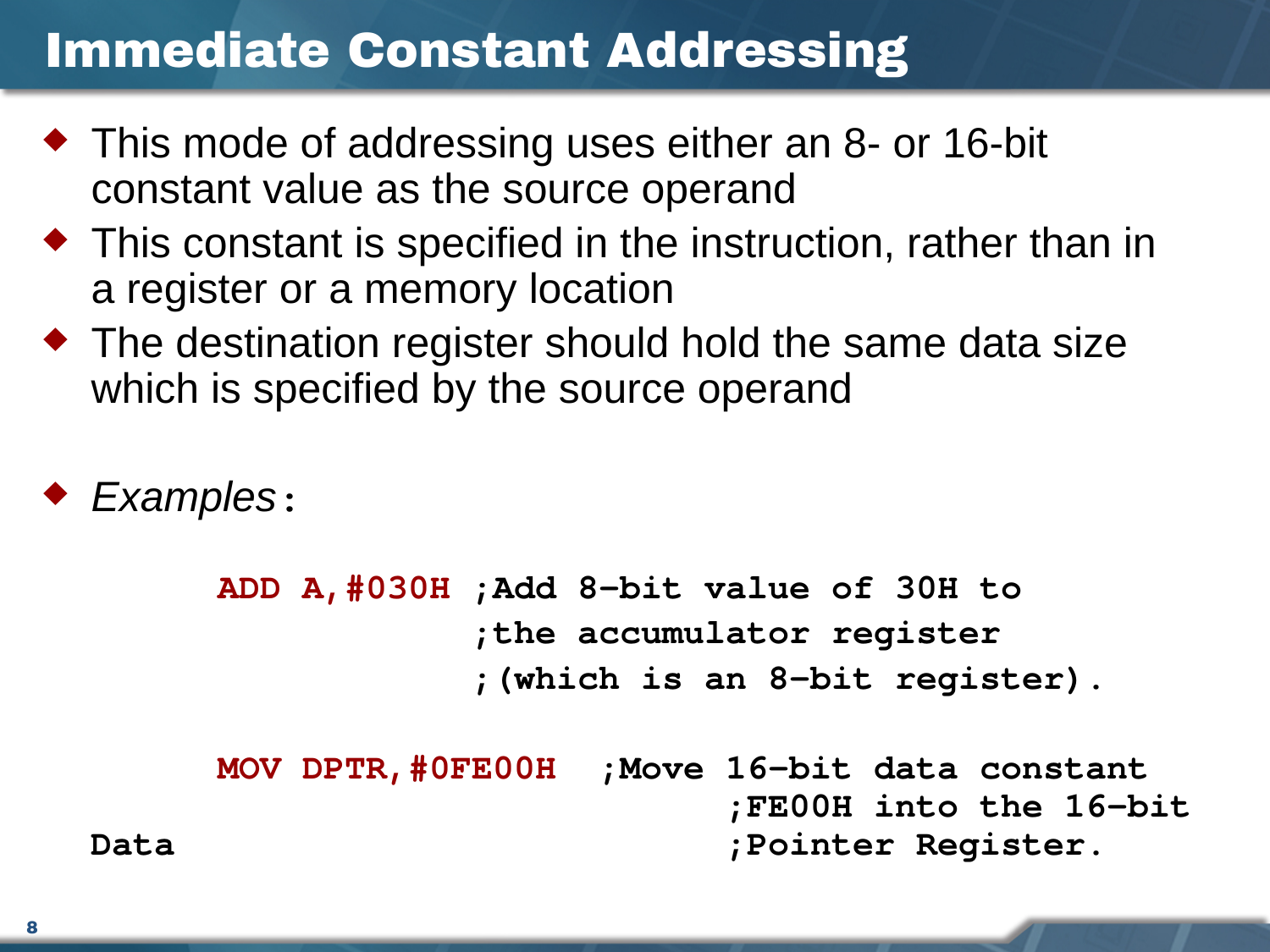

# Immediate Constant Addressing
This mode of addressing uses either an 8- or 16-bit constant value as the source operand
This constant is specified in the instruction, rather than in a register or a memory location
The destination register should hold the same data size which is specified by the source operand

Examples:

		ADD A,#030H	;Add 8-bit value of 30H to
				;the accumulator register
				;(which is an 8-bit register).

		MOV DPTR,#0FE00H	;Move 16-bit data constant			      	;FE00H into the 16-bit Data 			         	;Pointer Register.